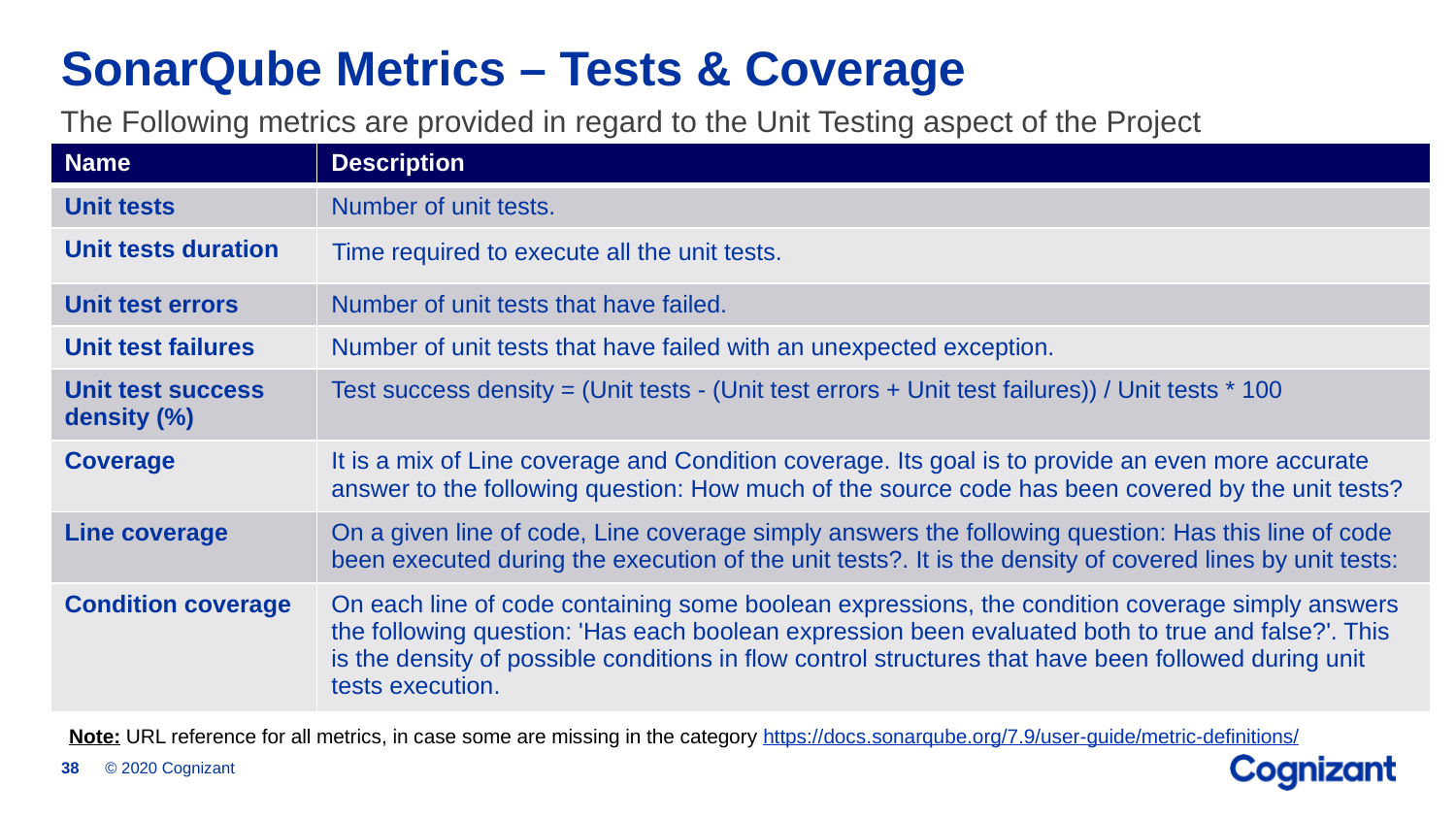

# SonarQube Metrics – Tests & Coverage
The Following metrics are provided in regard to the Unit Testing aspect of the Project

| Name | Description |
| --- | --- |
| Unit tests | Number of unit tests. |
| Unit tests duration | Time required to execute all the unit tests. |
| Unit test errors | Number of unit tests that have failed. |
| Unit test failures | Number of unit tests that have failed with an unexpected exception. |
| Unit test success density (%) | Test success density = (Unit tests - (Unit test errors + Unit test failures)) / Unit tests \* 100 |
| Coverage | It is a mix of Line coverage and Condition coverage. Its goal is to provide an even more accurate answer to the following question: How much of the source code has been covered by the unit tests? |
| Line coverage | On a given line of code, Line coverage simply answers the following question: Has this line of code been executed during the execution of the unit tests?. It is the density of covered lines by unit tests: |
| Condition coverage | On each line of code containing some boolean expressions, the condition coverage simply answers the following question: 'Has each boolean expression been evaluated both to true and false?'. This is the density of possible conditions in flow control structures that have been followed during unit tests execution. |
Note: URL reference for all metrics, in case some are missing in the category https://docs.sonarqube.org/7.9/user-guide/metric-definitions/
© 2020 Cognizant
38